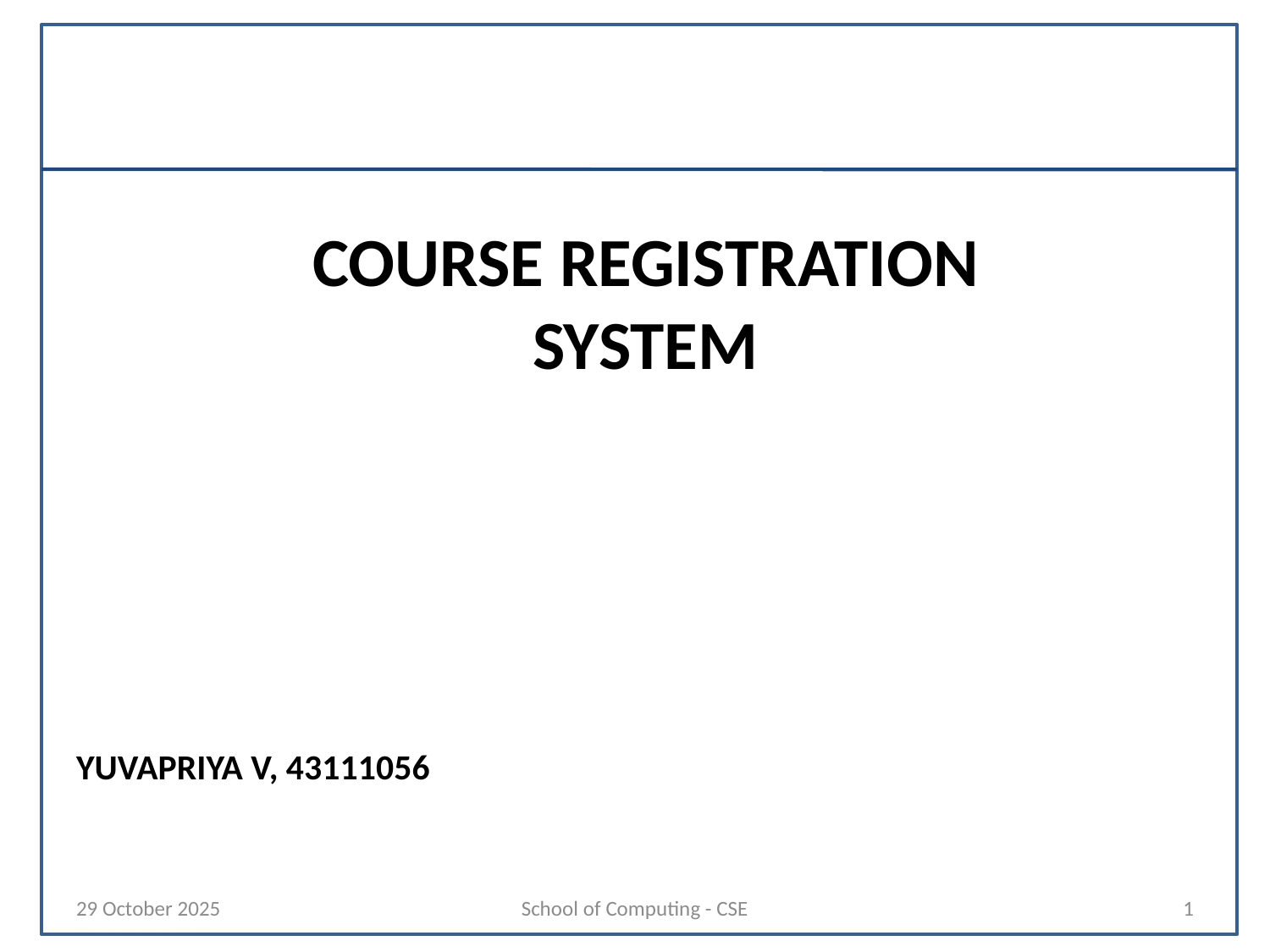

#
COURSE REGISTRATION SYSTEM

YUVAPRIYA V, 43111056
29 October 2025
School of Computing - CSE
1